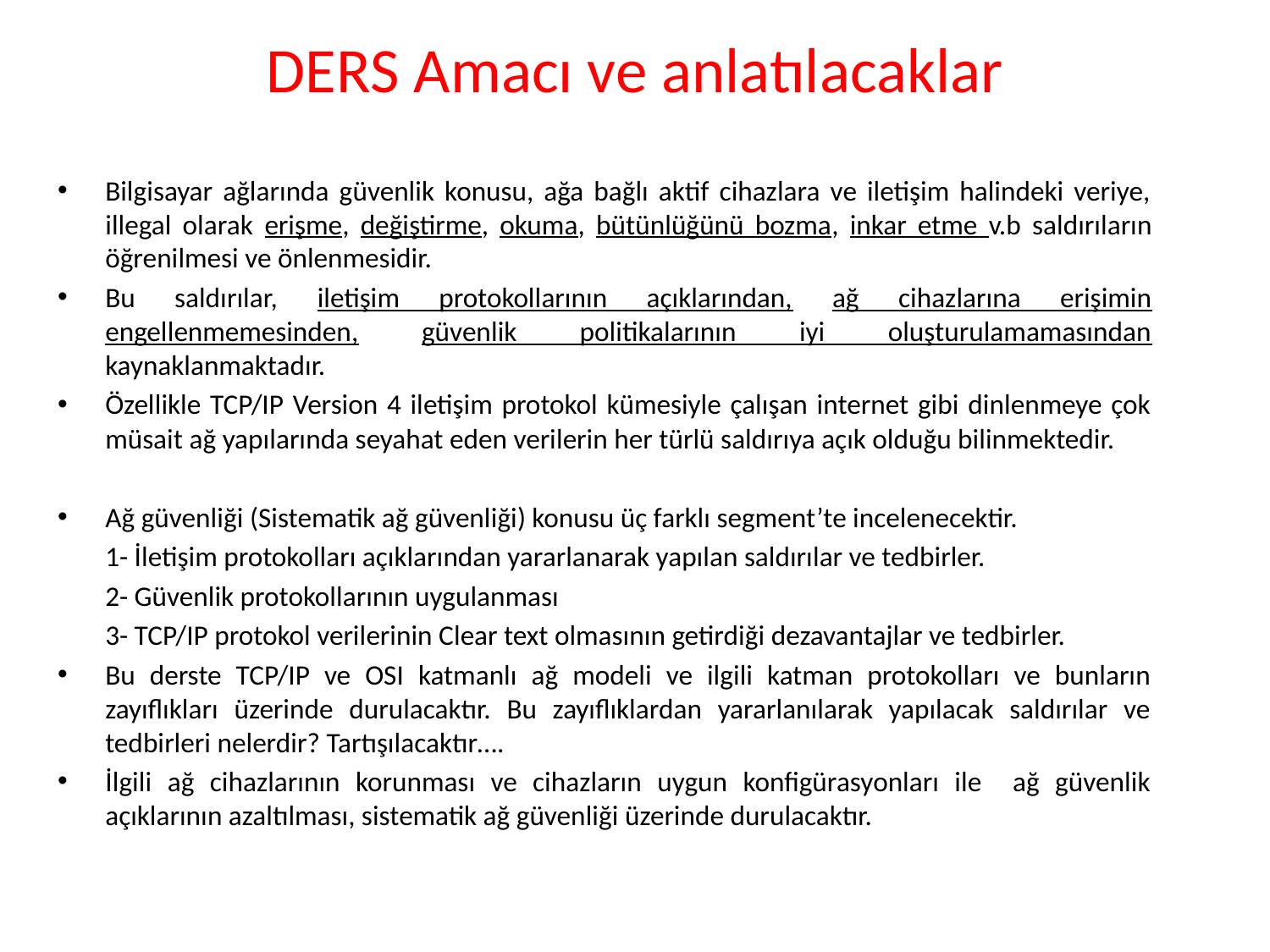

# DERS Amacı ve anlatılacaklar
Bilgisayar ağlarında güvenlik konusu, ağa bağlı aktif cihazlara ve iletişim halindeki veriye, illegal olarak erişme, değiştirme, okuma, bütünlüğünü bozma, inkar etme v.b saldırıların öğrenilmesi ve önlenmesidir.
Bu saldırılar, iletişim protokollarının açıklarından, ağ cihazlarına erişimin engellenmemesinden, güvenlik politikalarının iyi oluşturulamamasından kaynaklanmaktadır.
Özellikle TCP/IP Version 4 iletişim protokol kümesiyle çalışan internet gibi dinlenmeye çok müsait ağ yapılarında seyahat eden verilerin her türlü saldırıya açık olduğu bilinmektedir.

Ağ güvenliği (Sistematik ağ güvenliği) konusu üç farklı segment’te incelenecektir.
	1- İletişim protokolları açıklarından yararlanarak yapılan saldırılar ve tedbirler.
	2- Güvenlik protokollarının uygulanması
	3- TCP/IP protokol verilerinin Clear text olmasının getirdiği dezavantajlar ve tedbirler.
Bu derste TCP/IP ve OSI katmanlı ağ modeli ve ilgili katman protokolları ve bunların zayıflıkları üzerinde durulacaktır. Bu zayıflıklardan yararlanılarak yapılacak saldırılar ve tedbirleri nelerdir? Tartışılacaktır….
İlgili ağ cihazlarının korunması ve cihazların uygun konfigürasyonları ile  ağ güvenlik açıklarının azaltılması, sistematik ağ güvenliği üzerinde durulacaktır.